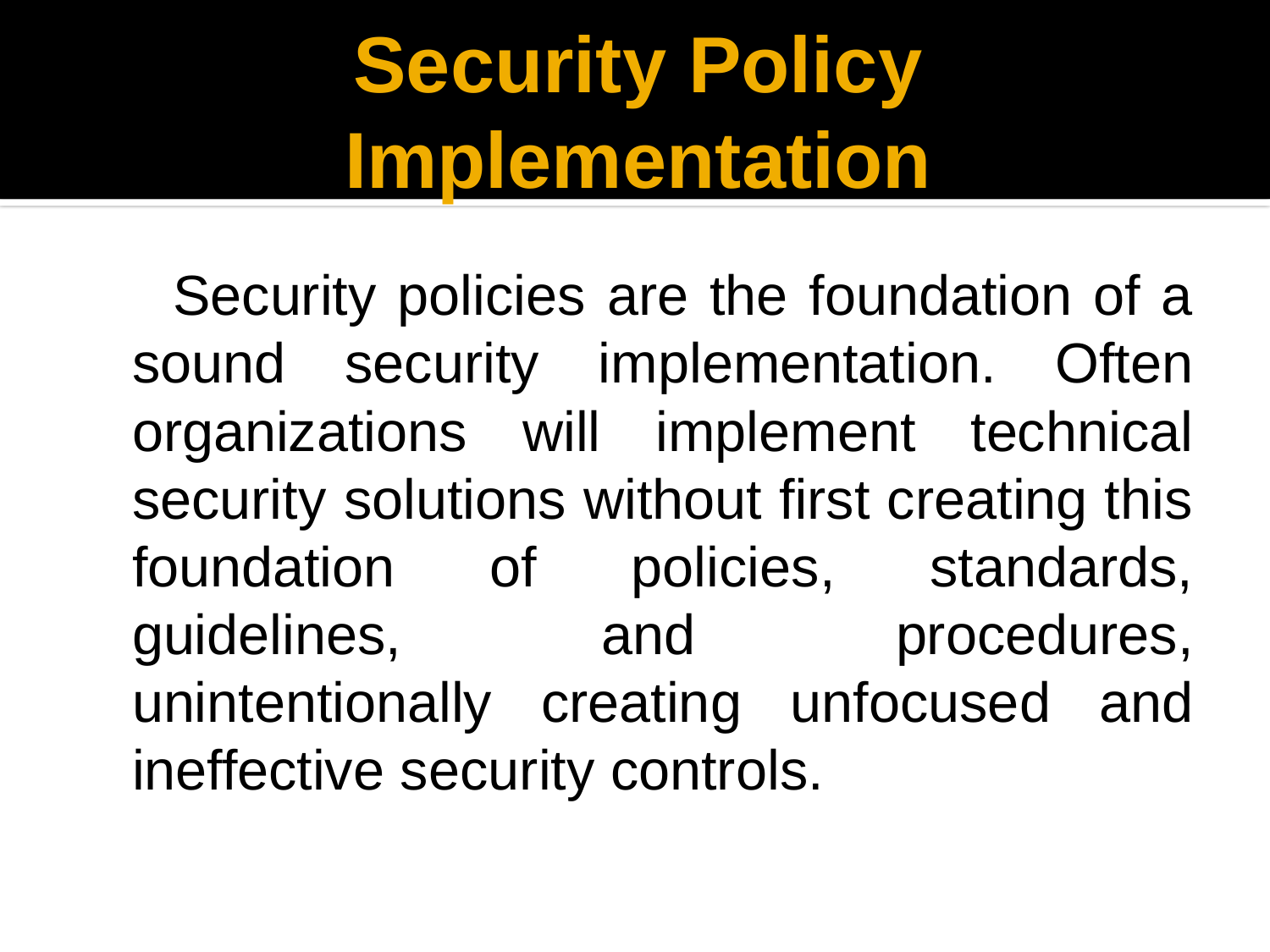

# Security Policy Implementation
    Security policies are the foundation of a sound security implementation. Often organizations will implement technical security solutions without ﬁrst creating this foundation of policies, standards, guidelines, and procedures, unintentionally creating unfocused and ineffective security controls.